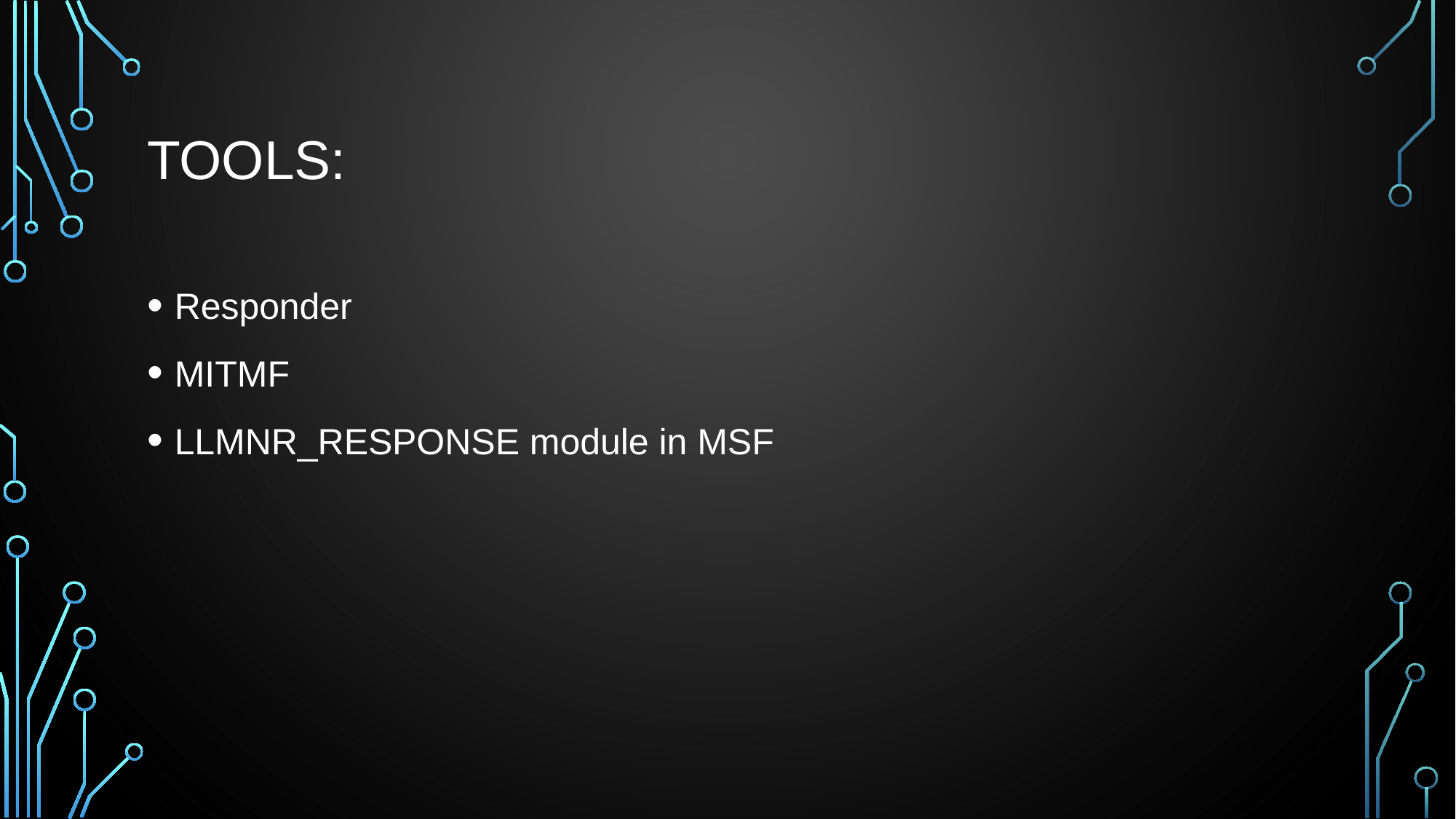

# Tools:
Responder
MITMF
LLMNR_RESPONSE module in MSF